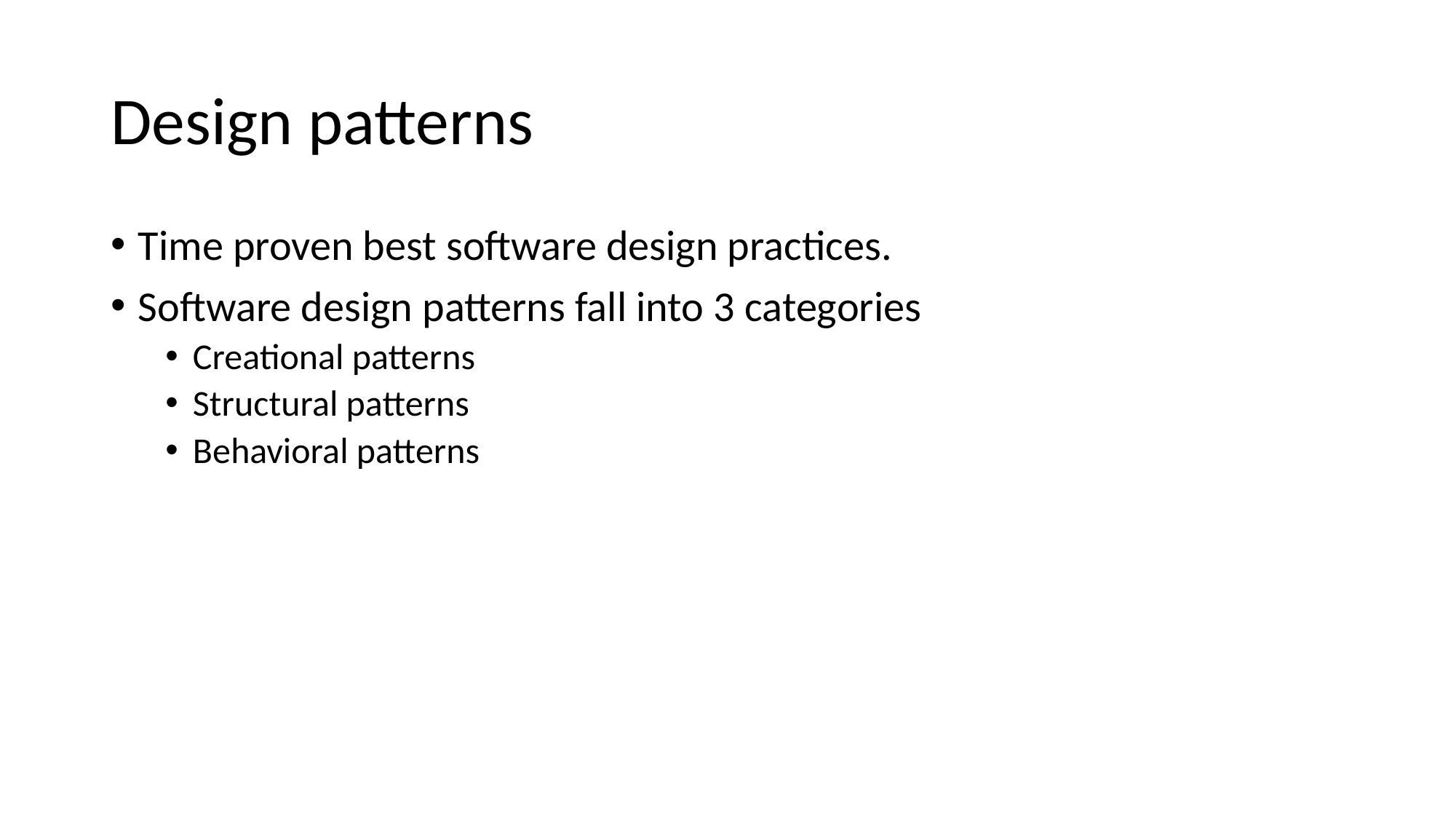

# Design patterns
Time proven best software design practices.
Software design patterns fall into 3 categories
Creational patterns
Structural patterns
Behavioral patterns